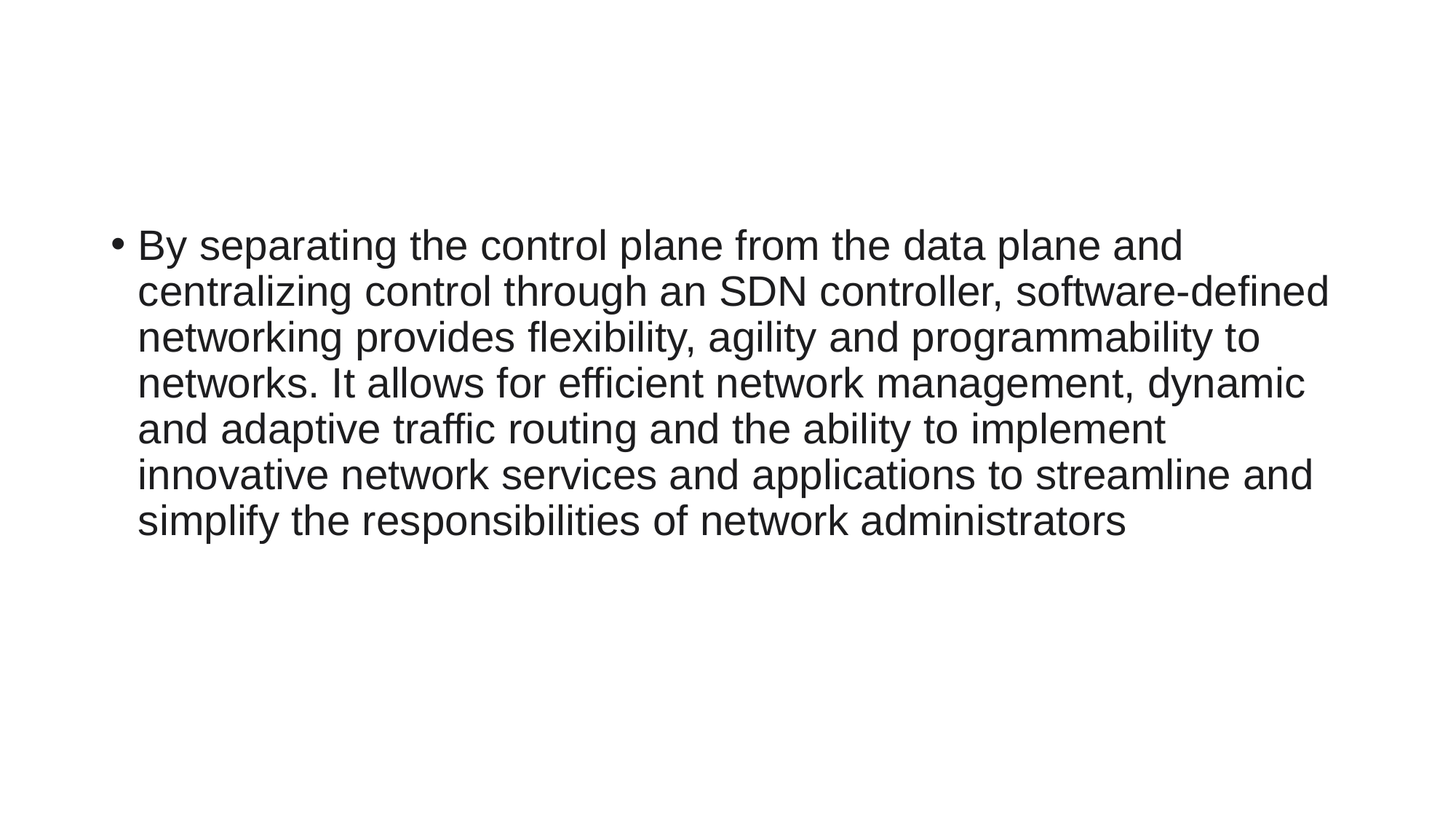

#
By separating the control plane from the data plane and centralizing control through an SDN controller, software-defined networking provides flexibility, agility and programmability to networks. It allows for efficient network management, dynamic and adaptive traffic routing and the ability to implement innovative network services and applications to streamline and simplify the responsibilities of network administrators